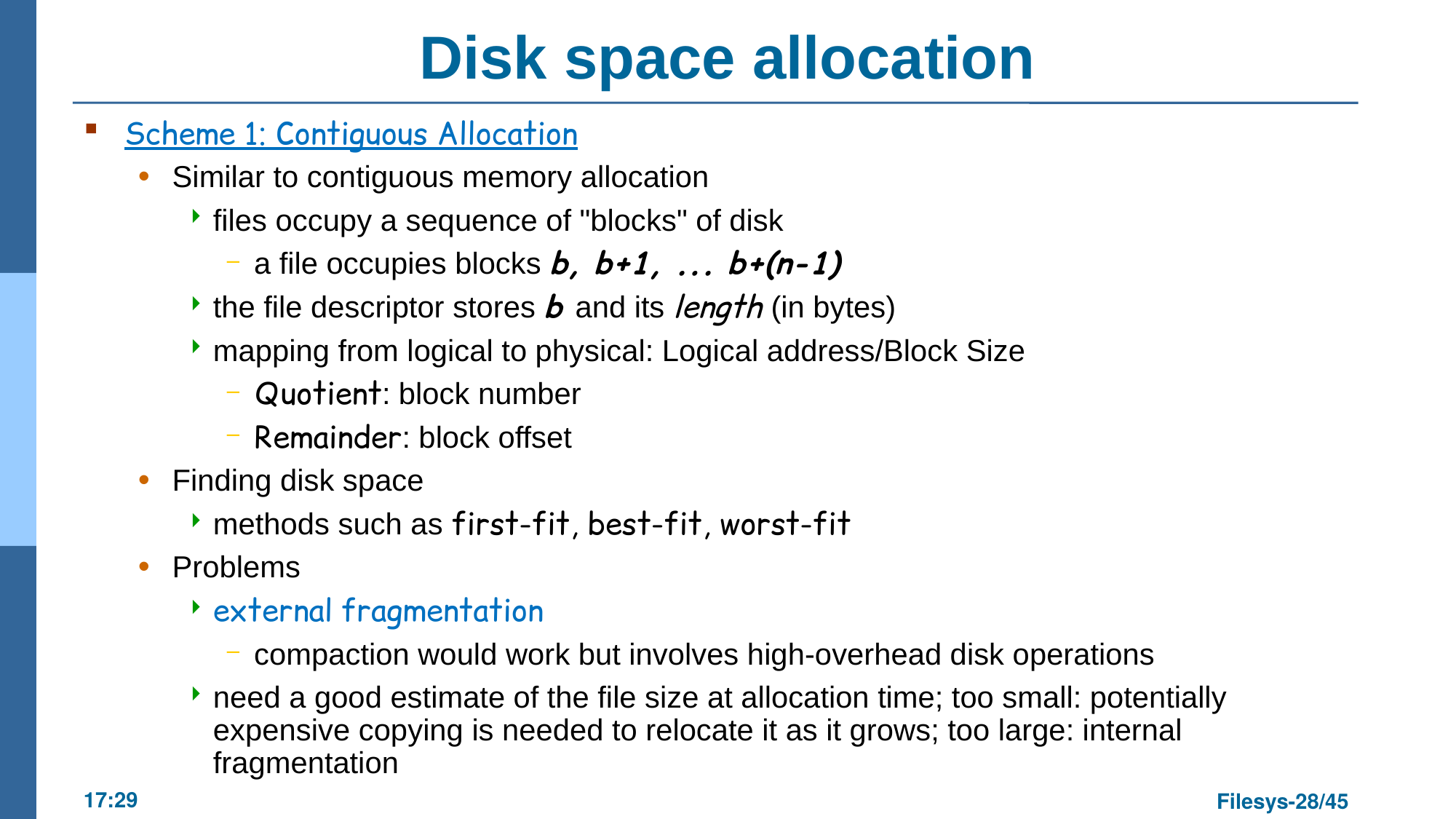

# Disk space allocation
Scheme 1: Contiguous Allocation
Similar to contiguous memory allocation
files occupy a sequence of "blocks" of disk
a file occupies blocks b, b+1, ... b+(n-1)
the file descriptor stores b and its length (in bytes)
mapping from logical to physical: Logical address/Block Size
Quotient: block number
Remainder: block offset
Finding disk space
methods such as first-fit, best-fit, worst-fit
Problems
external fragmentation
compaction would work but involves high-overhead disk operations
need a good estimate of the file size at allocation time; too small: potentially expensive copying is needed to relocate it as it grows; too large: internal fragmentation